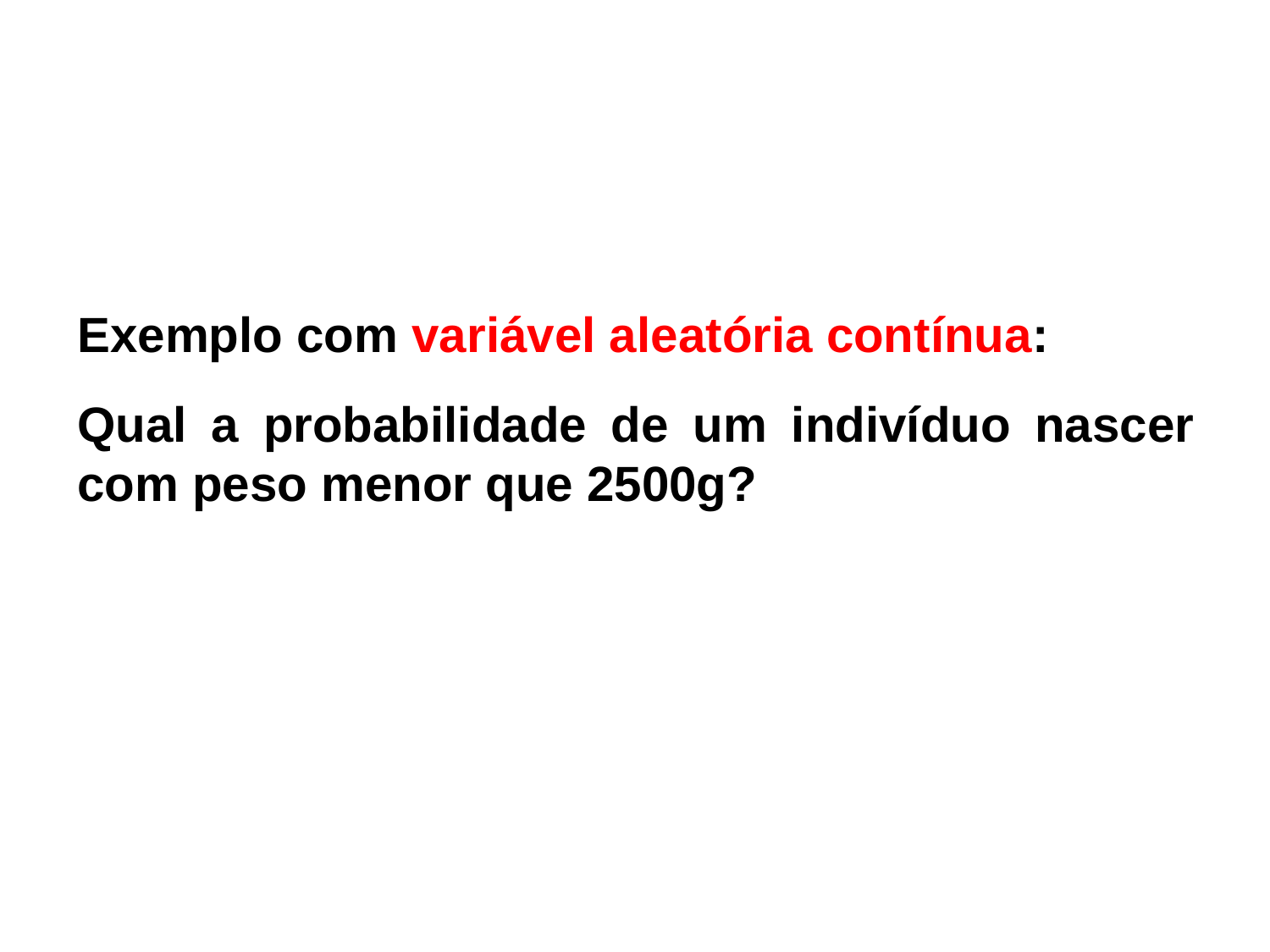

Exemplo com variável aleatória contínua:
Qual a probabilidade de um indivíduo nascer com peso menor que 2500g?